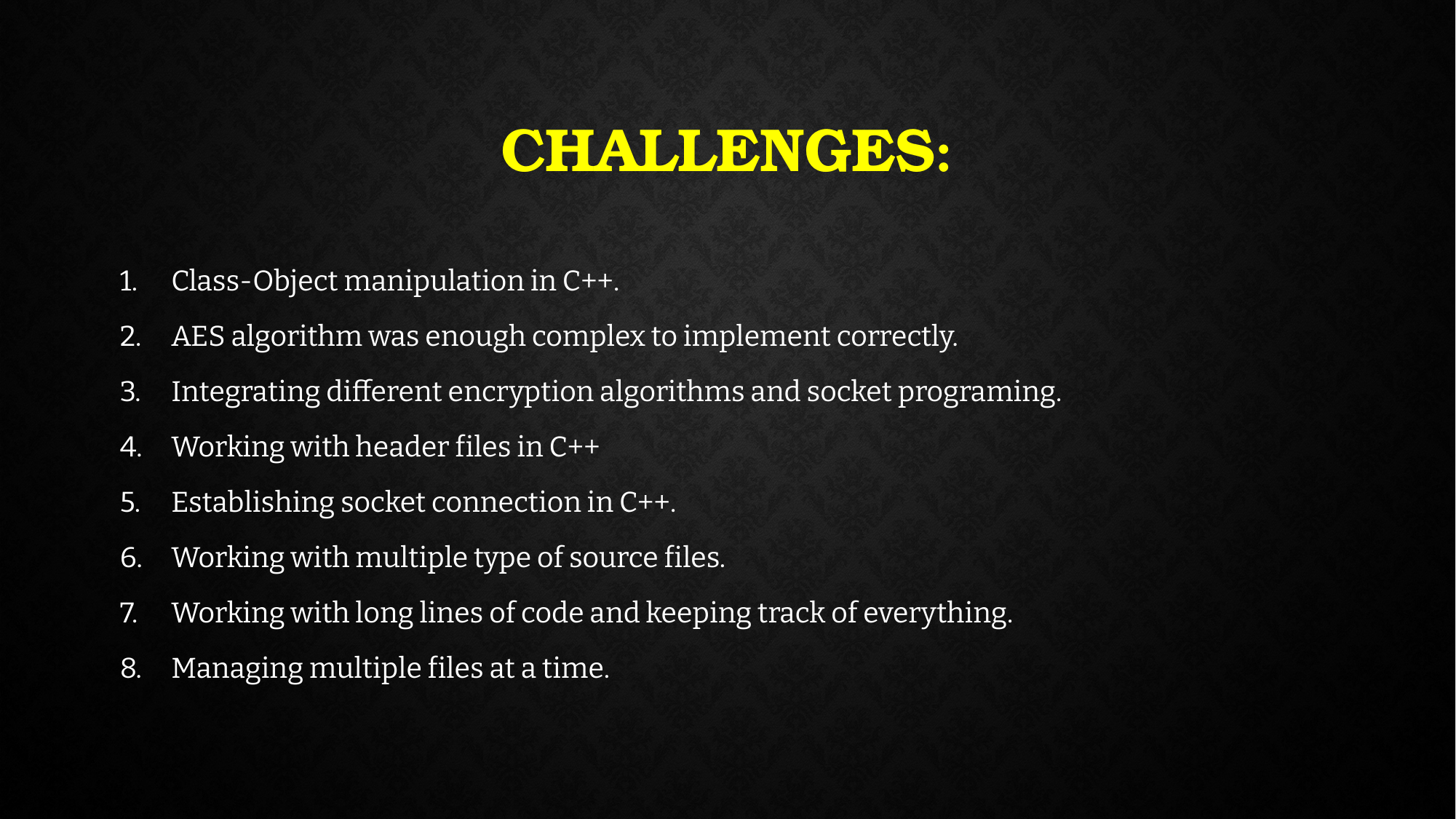

# Challenges:
Class-Object manipulation in C++.
AES algorithm was enough complex to implement correctly.
Integrating different encryption algorithms and socket programing.
Working with header files in C++
Establishing socket connection in C++.
Working with multiple type of source files.
Working with long lines of code and keeping track of everything.
Managing multiple files at a time.